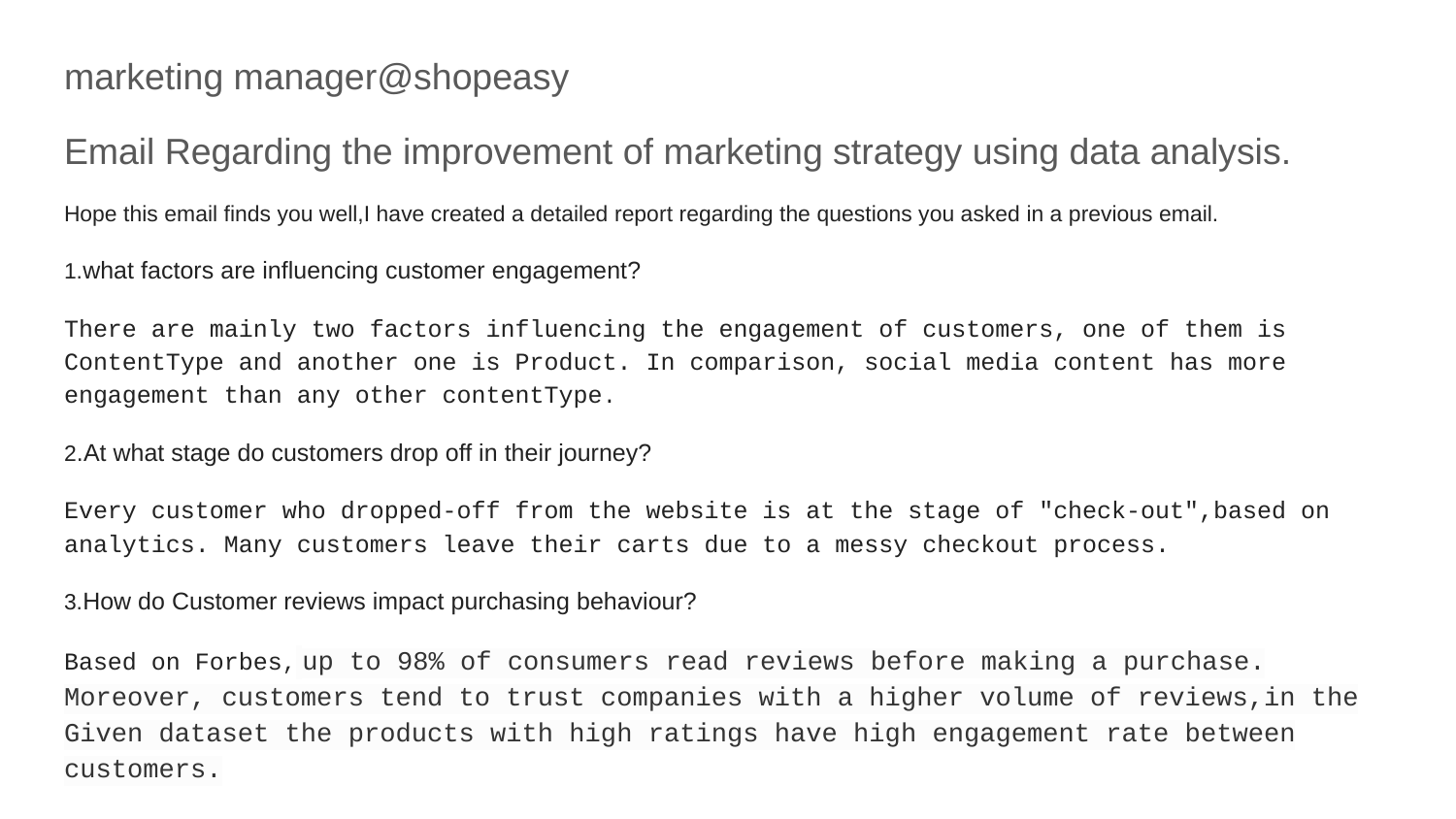

marketing manager@shopeasy
Email Regarding the improvement of marketing strategy using data analysis.
Hope this email finds you well,I have created a detailed report regarding the questions you asked in a previous email.
1.what factors are influencing customer engagement?
There are mainly two factors influencing the engagement of customers, one of them is ContentType and another one is Product. In comparison, social media content has more engagement than any other contentType.
2.At what stage do customers drop off in their journey?
Every customer who dropped-off from the website is at the stage of "check-out",based on  analytics. Many customers leave their carts due to a messy checkout process.
3.How do Customer reviews impact purchasing behaviour?
Based on Forbes, up to 98% of consumers read reviews before making a purchase. Moreover, customers tend to trust companies with a higher volume of reviews,in the Given dataset the products with high ratings have high engagement rate between customers.